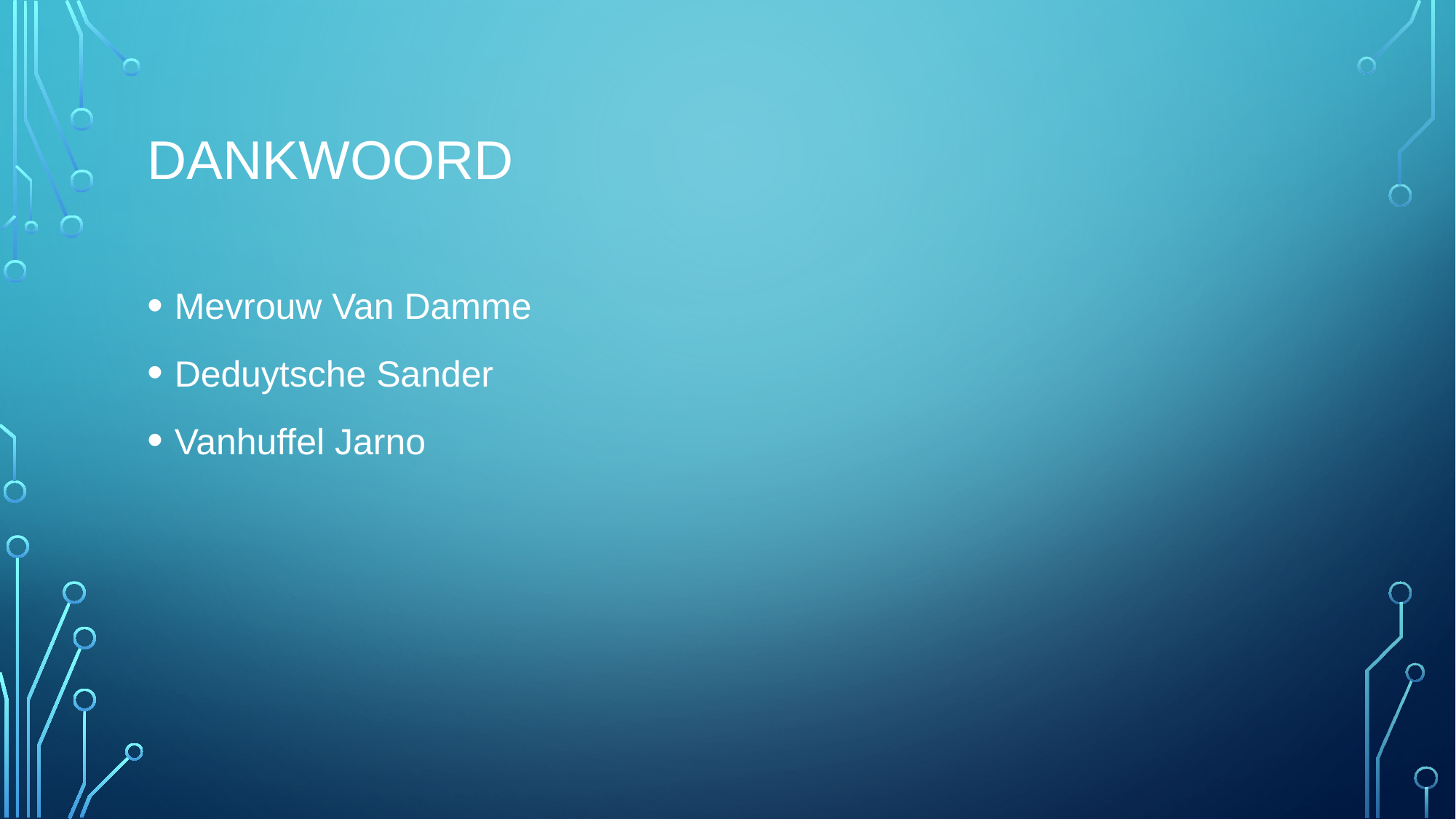

# Dankwoord
Mevrouw Van Damme
Deduytsche Sander
Vanhuffel Jarno